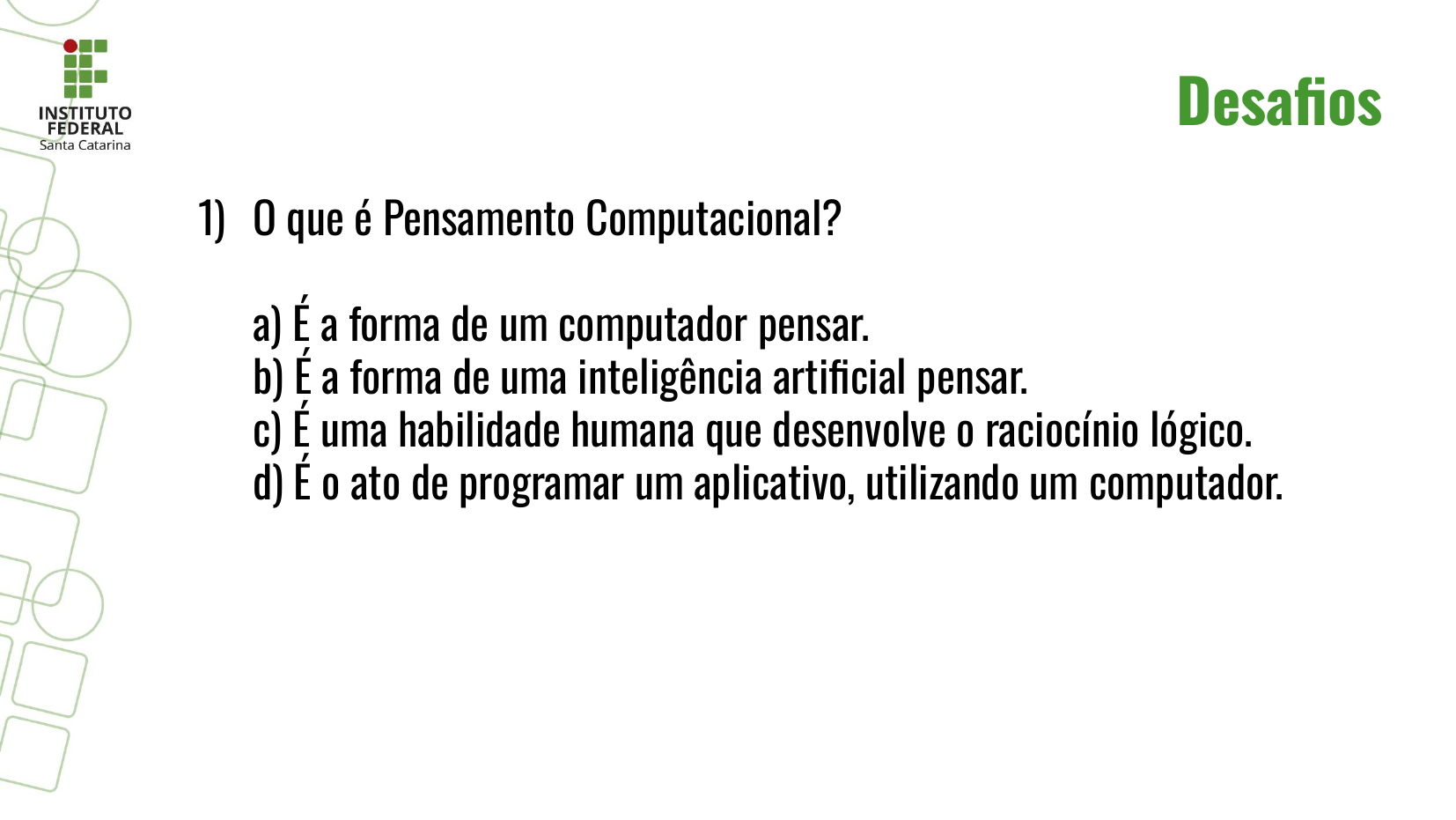

Desafios
O que é Pensamento Computacional?

a) É a forma de um computador pensar.
b) É a forma de uma inteligência artificial pensar.
c) É uma habilidade humana que desenvolve o raciocínio lógico.
d) É o ato de programar um aplicativo, utilizando um computador.